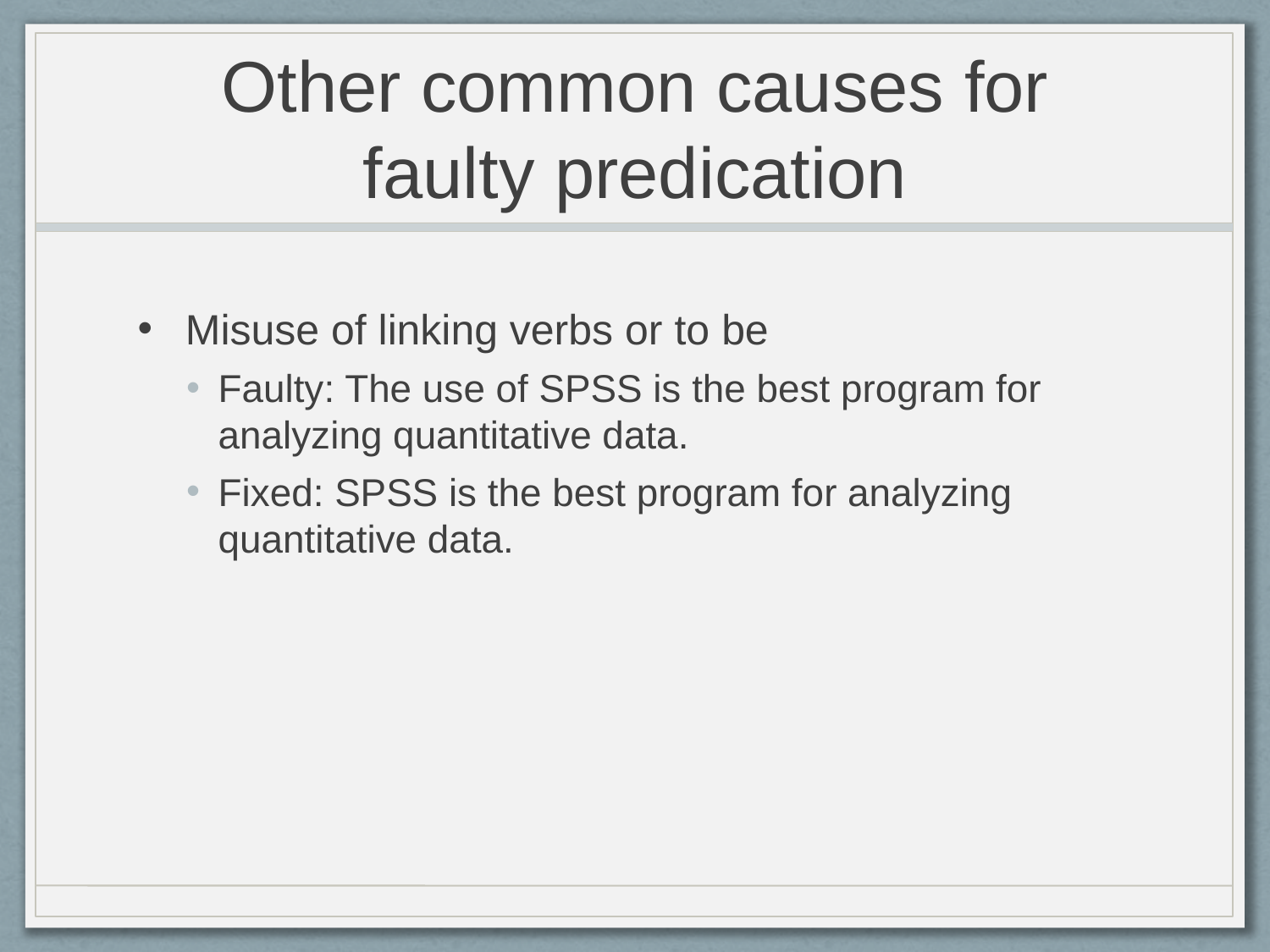

# Other common causes for faulty predication
Misuse of linking verbs or to be
Faulty: The use of SPSS is the best program for analyzing quantitative data.
Fixed: SPSS is the best program for analyzing quantitative data.